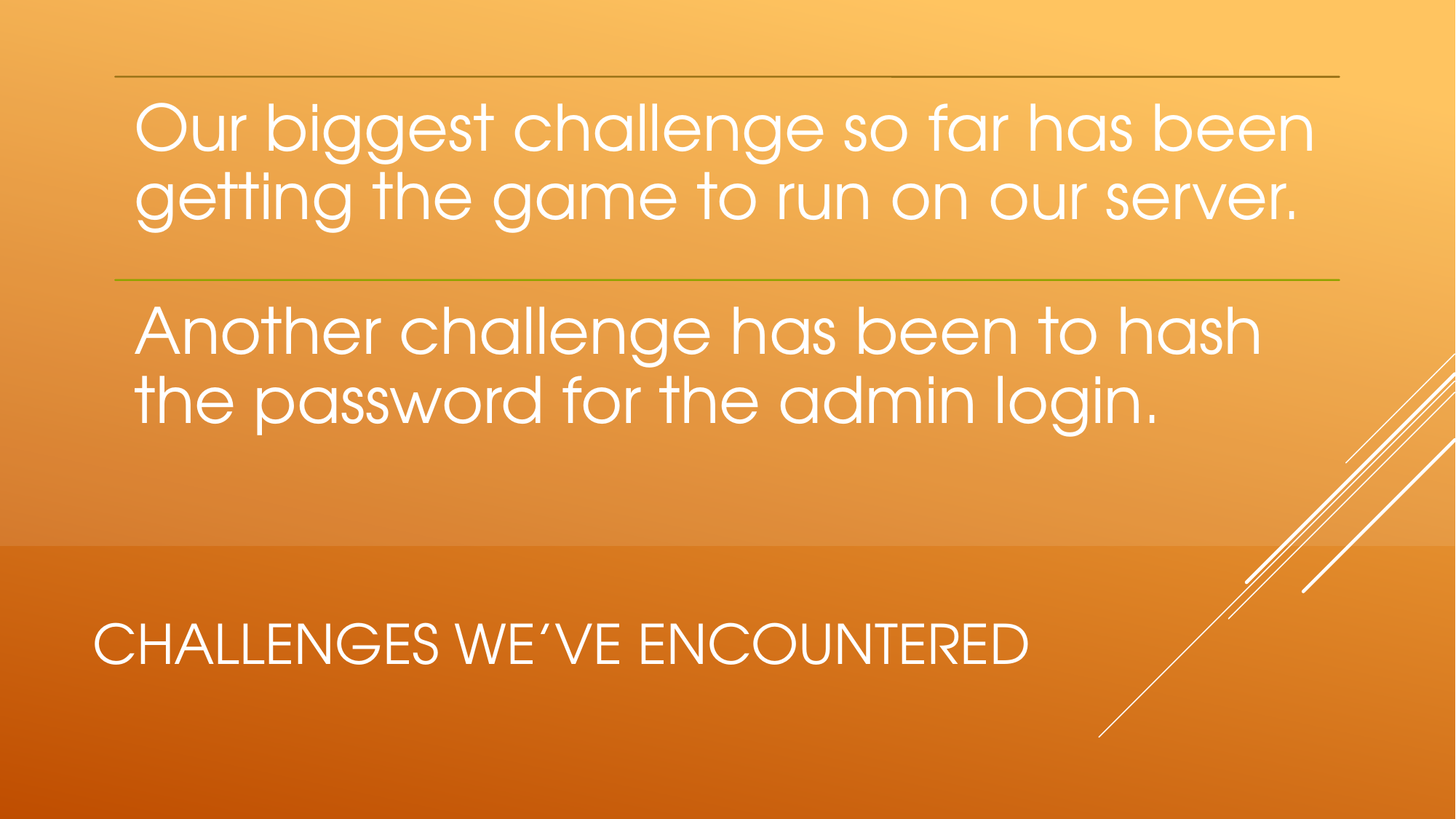

Our biggest challenge so far has been getting the game to run on our server.
Another challenge has been to hash the password for the admin login.
# Challenges we’ve encountered